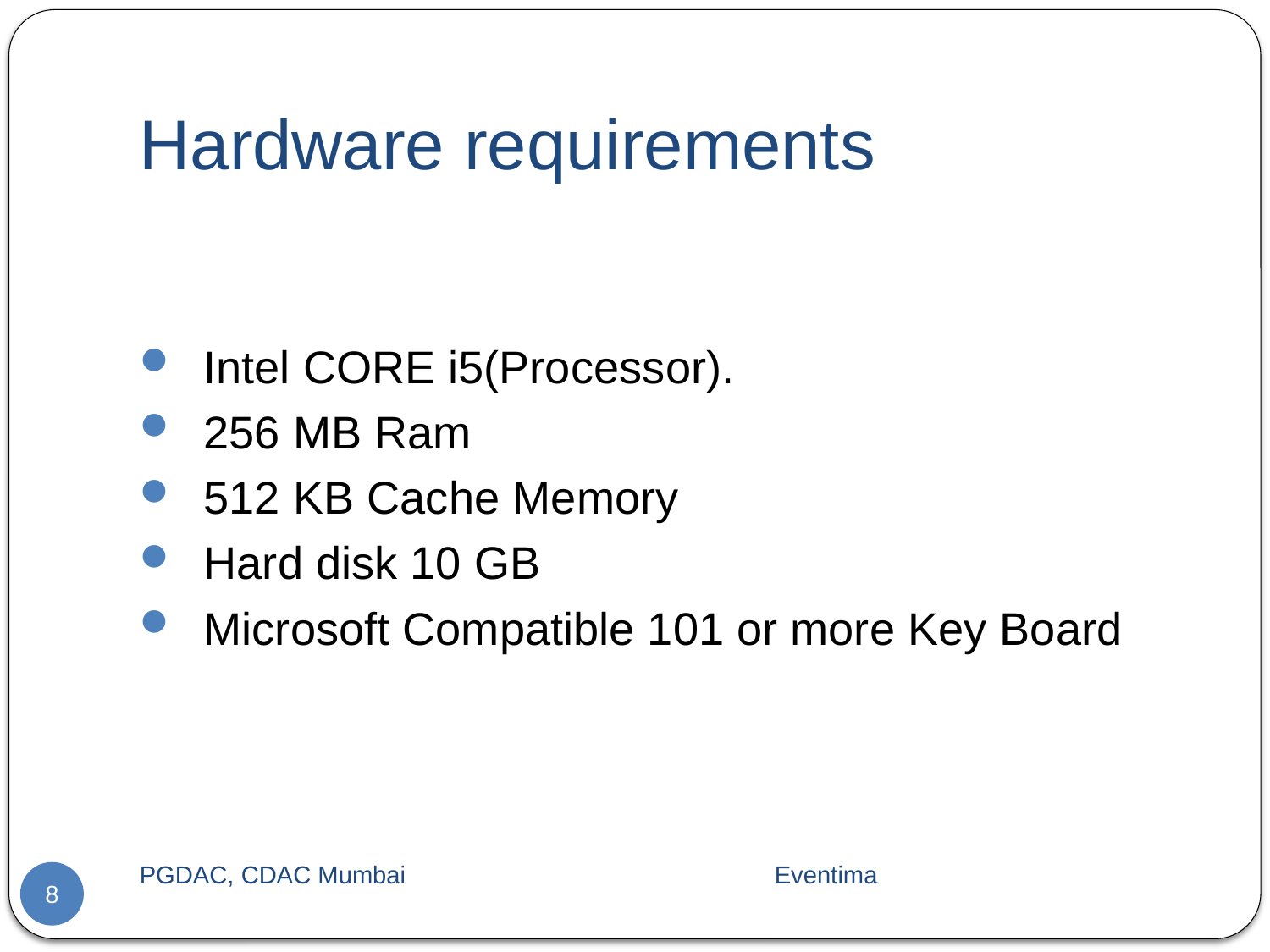

# Hardware requirements

  Intel CORE i5(Processor).
  256 MB Ram
  512 KB Cache Memory
  Hard disk 10 GB
  Microsoft Compatible 101 or more Key Board

PGDAC, CDAC Mumbai 		  	Eventima

8